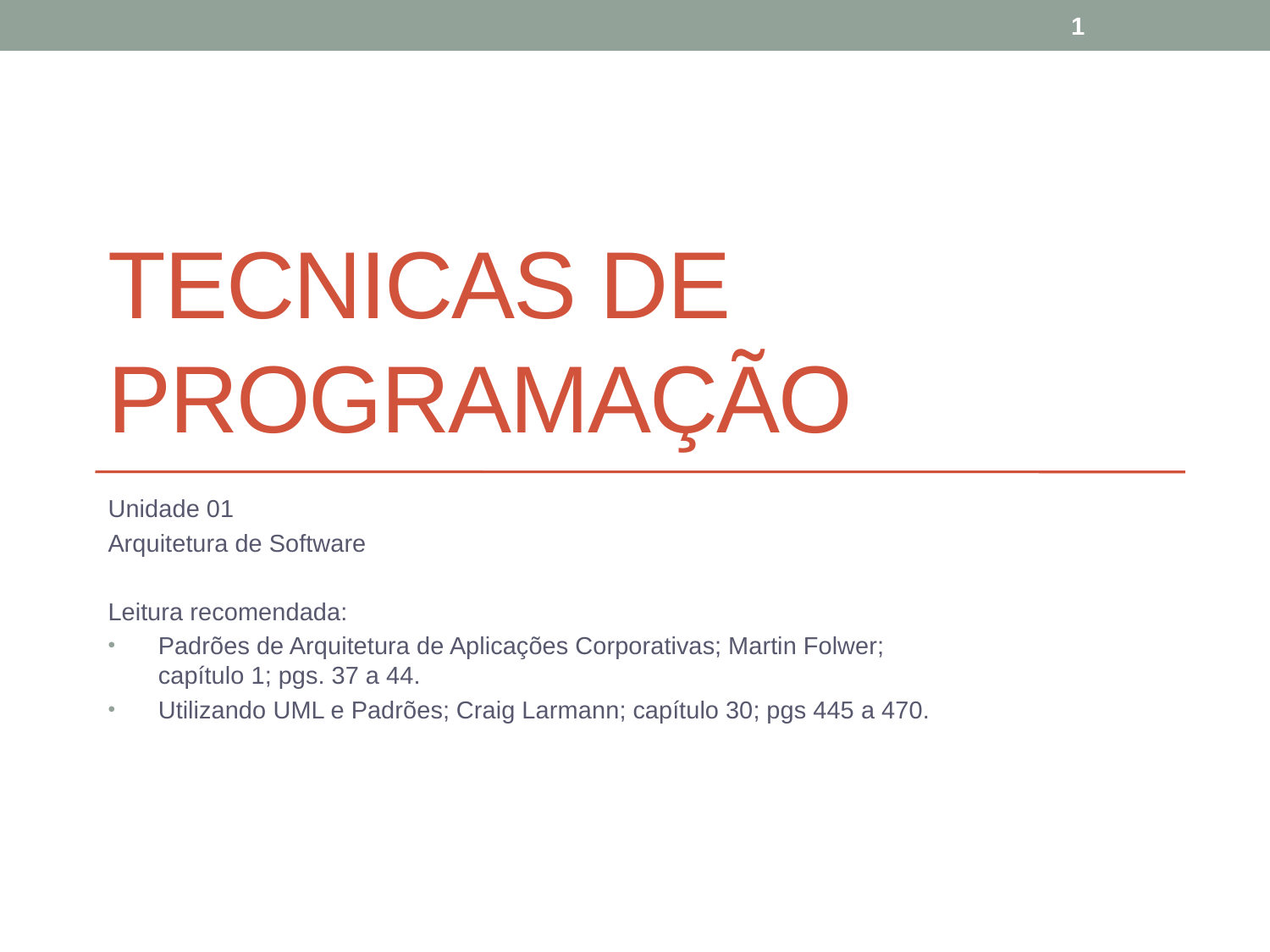

1
# Tecnicas de Programação
Unidade 01
Arquitetura de Software

Leitura recomendada:
Padrões de Arquitetura de Aplicações Corporativas; Martin Folwer; capítulo 1; pgs. 37 a 44.
Utilizando UML e Padrões; Craig Larmann; capítulo 30; pgs 445 a 470.